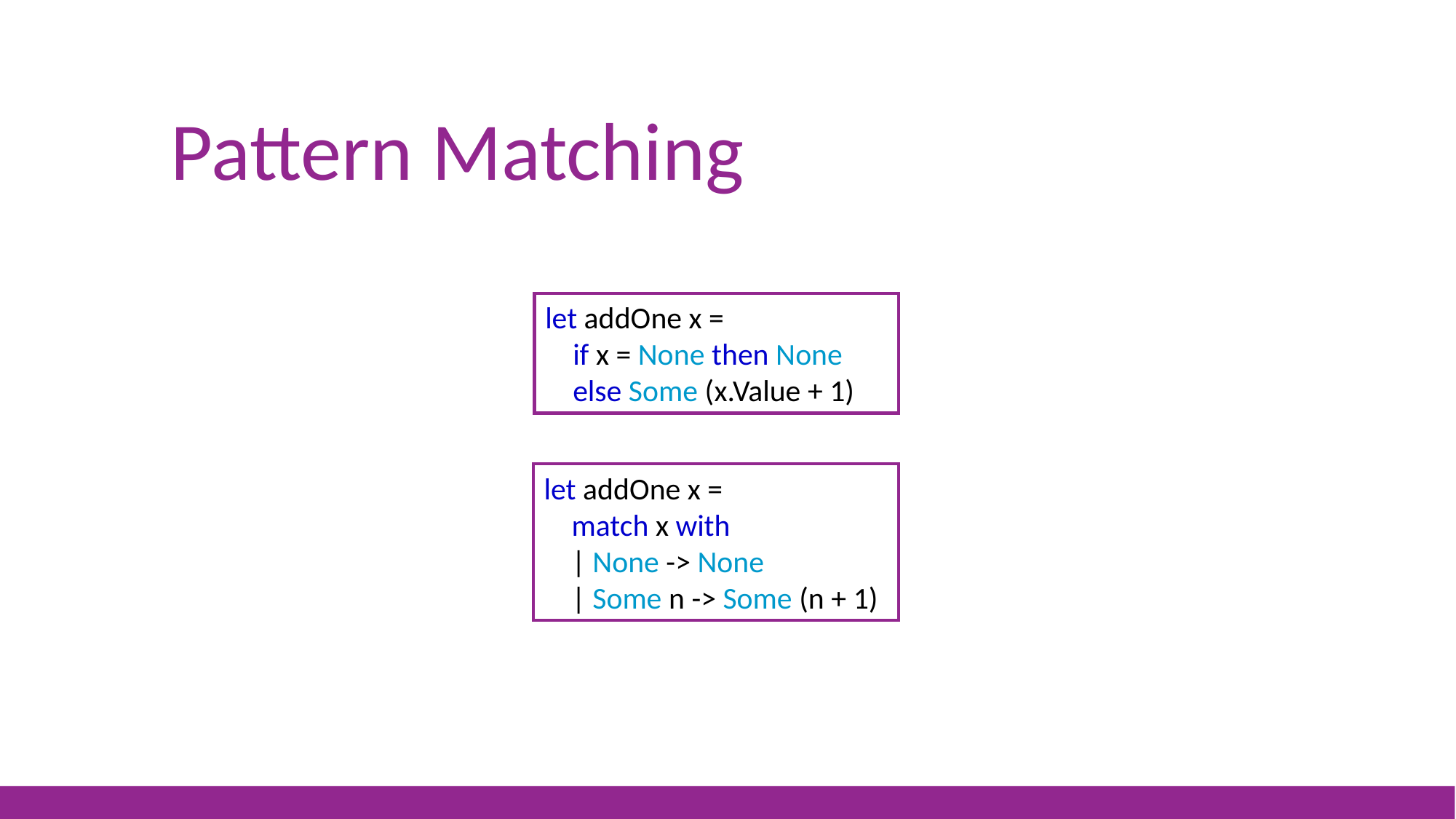

# Pattern Matching
let addOne x =
    if x = None then None
    else Some (x.Value + 1)
let addOne x =
    match x with
    | None -> None
    | Some n -> Some (n + 1)